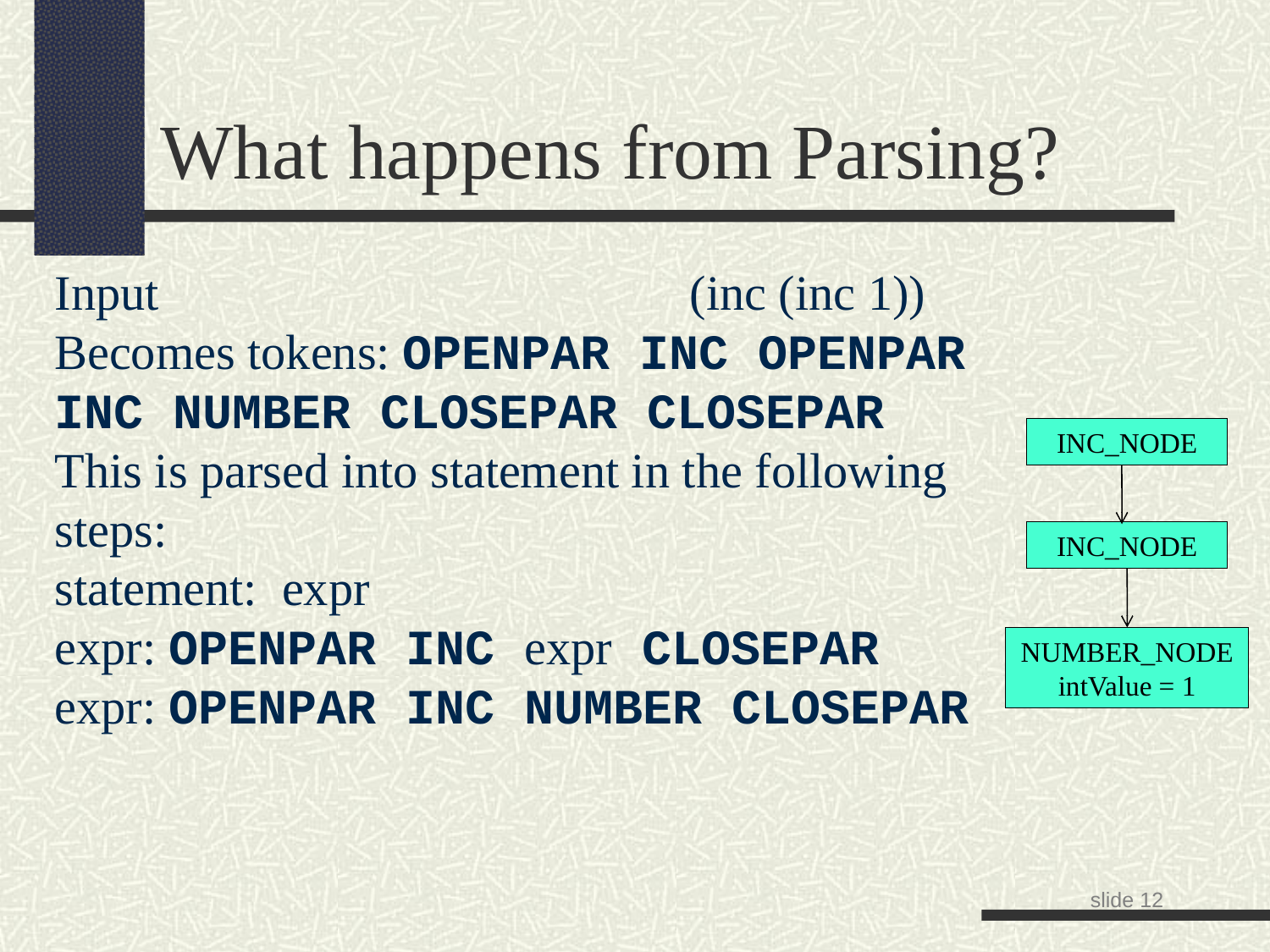

What happens from Parsing?
Input					(inc (inc 1))
Becomes tokens: OPENPAR INC OPENPAR INC NUMBER CLOSEPAR CLOSEPAR
This is parsed into statement in the following steps:
statement:  expr
expr: OPENPAR INC expr CLOSEPAR
expr: OPENPAR INC NUMBER CLOSEPAR
INC_NODE

INC_NODE

NUMBER_NODE
intValue = 1
slide 12